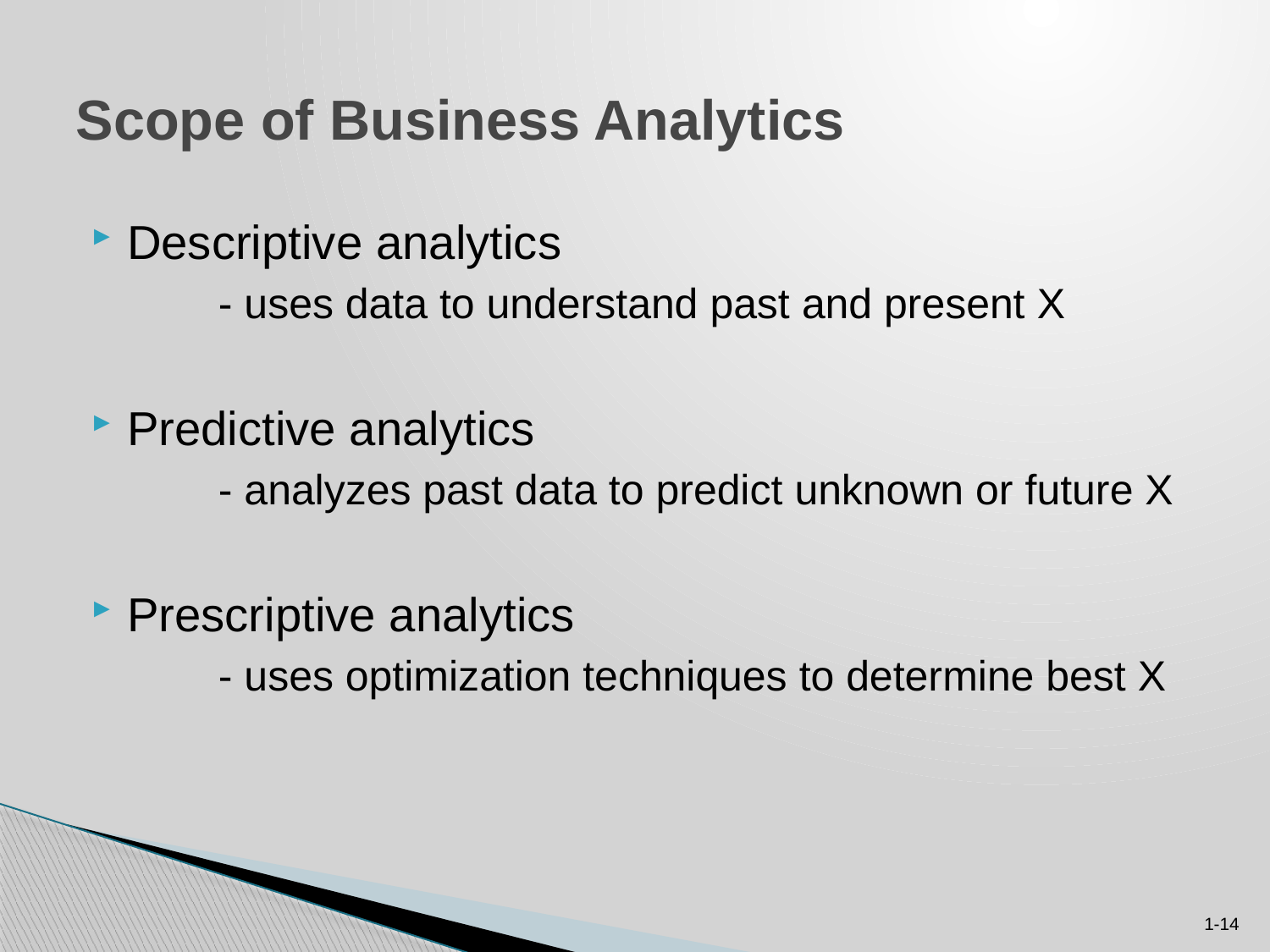

# Scope of Business Analytics
Descriptive analytics
	- uses data to understand past and present X

Predictive analytics
	- analyzes past data to predict unknown or future X

Prescriptive analytics
	- uses optimization techniques to determine best X

1-14